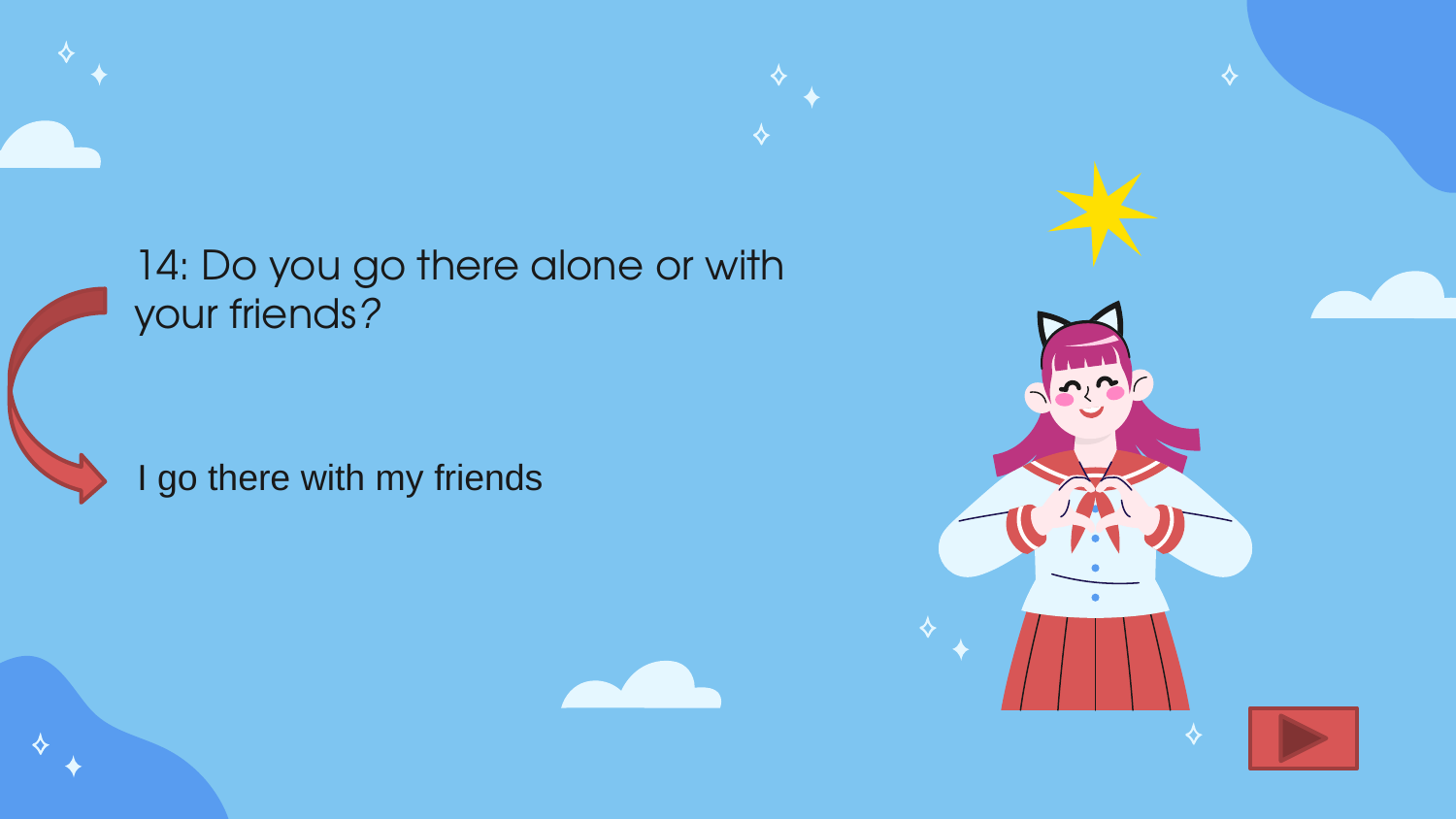

# 14: Do you go there alone or with your friends?

I go there with my friends